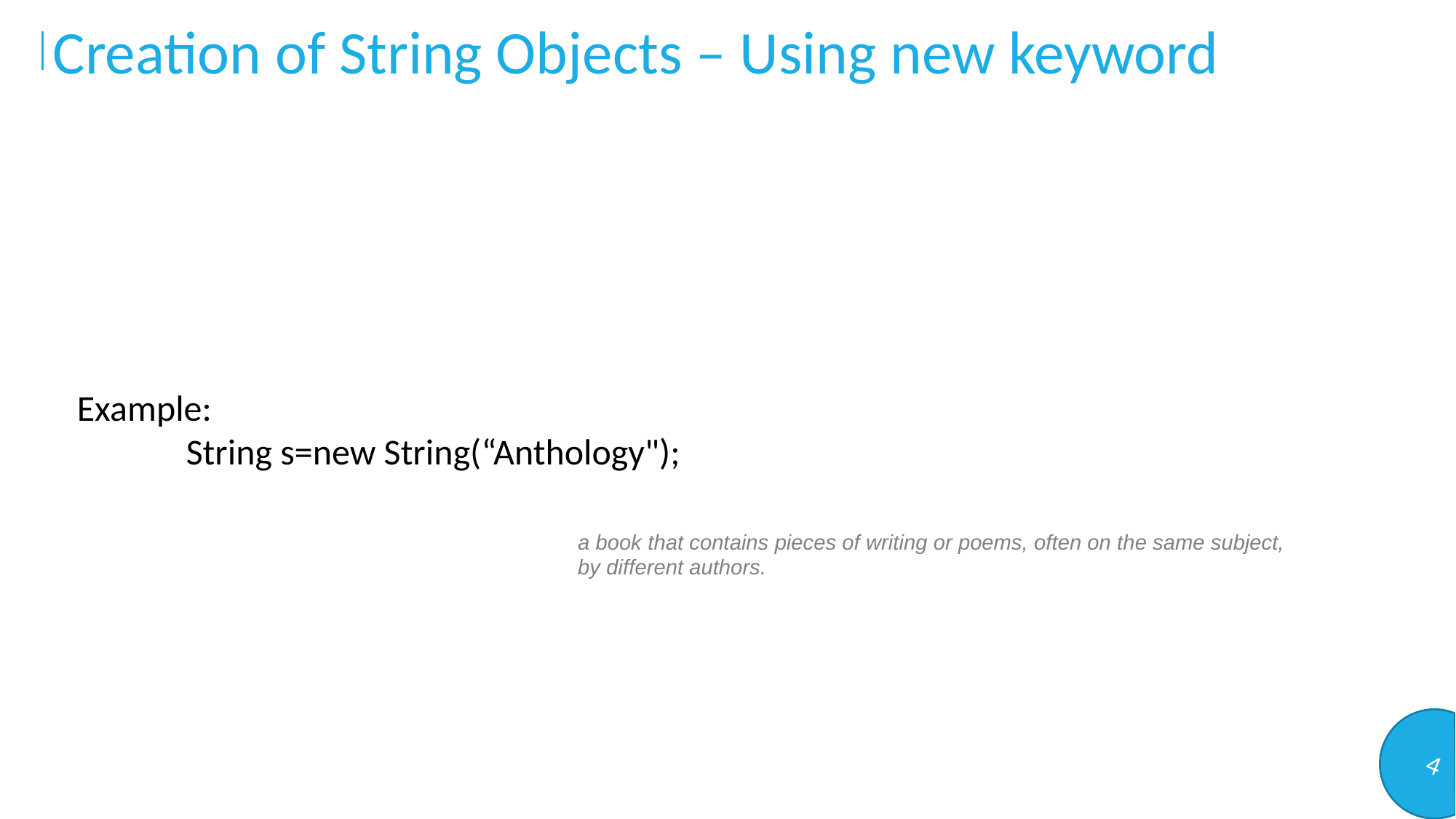

Creation of String Objects – Using new keyword
Example:
	String s=new String(“Anthology");
a book that contains pieces of writing or poems, often on the same subject, by different authors.
4